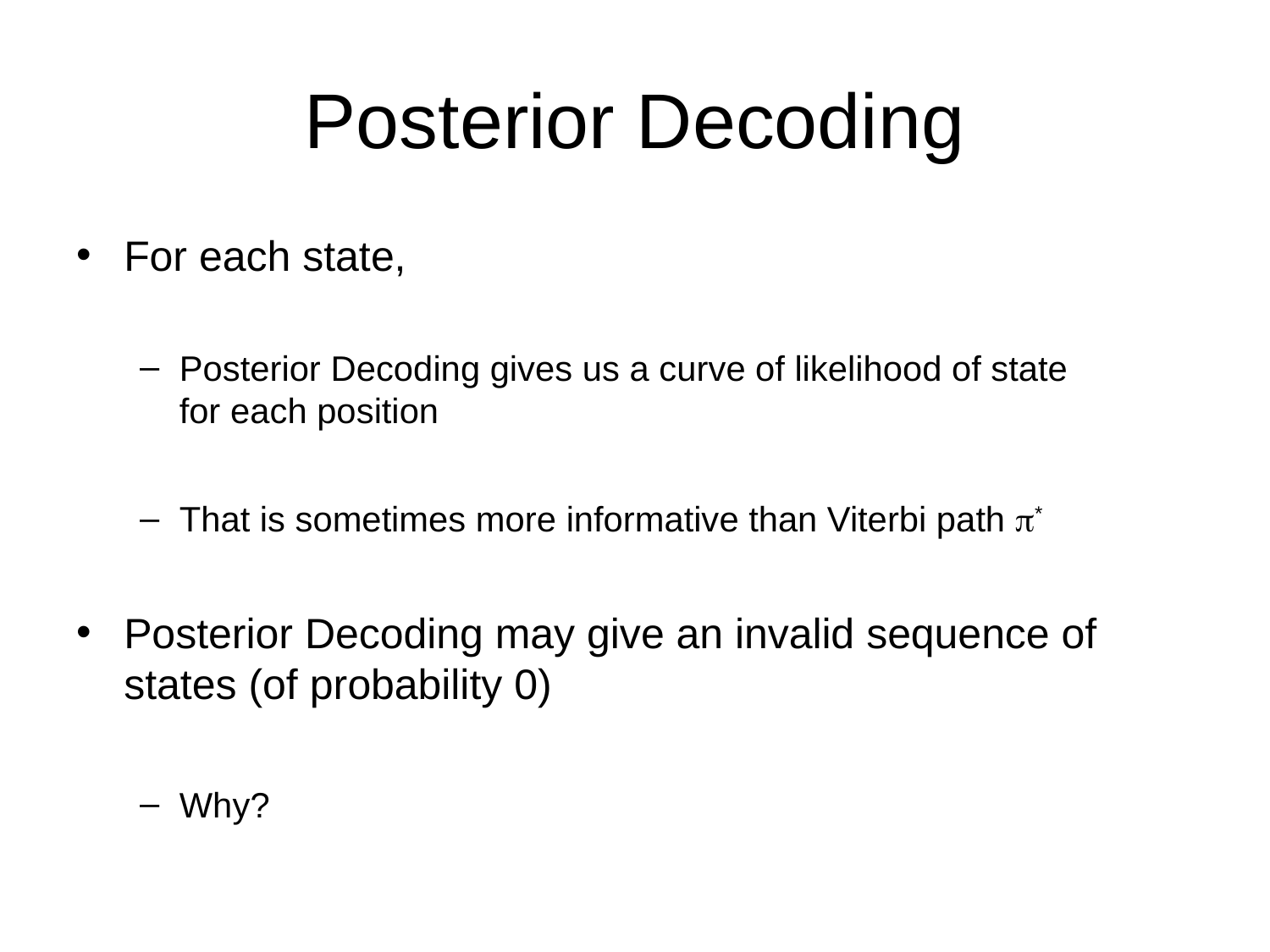

# Posterior Decoding
For each state,

Posterior Decoding gives us a curve of likelihood of state
for each position

That is sometimes more informative than Viterbi path π*

Posterior Decoding may give an invalid sequence of states (of probability 0)

Why?